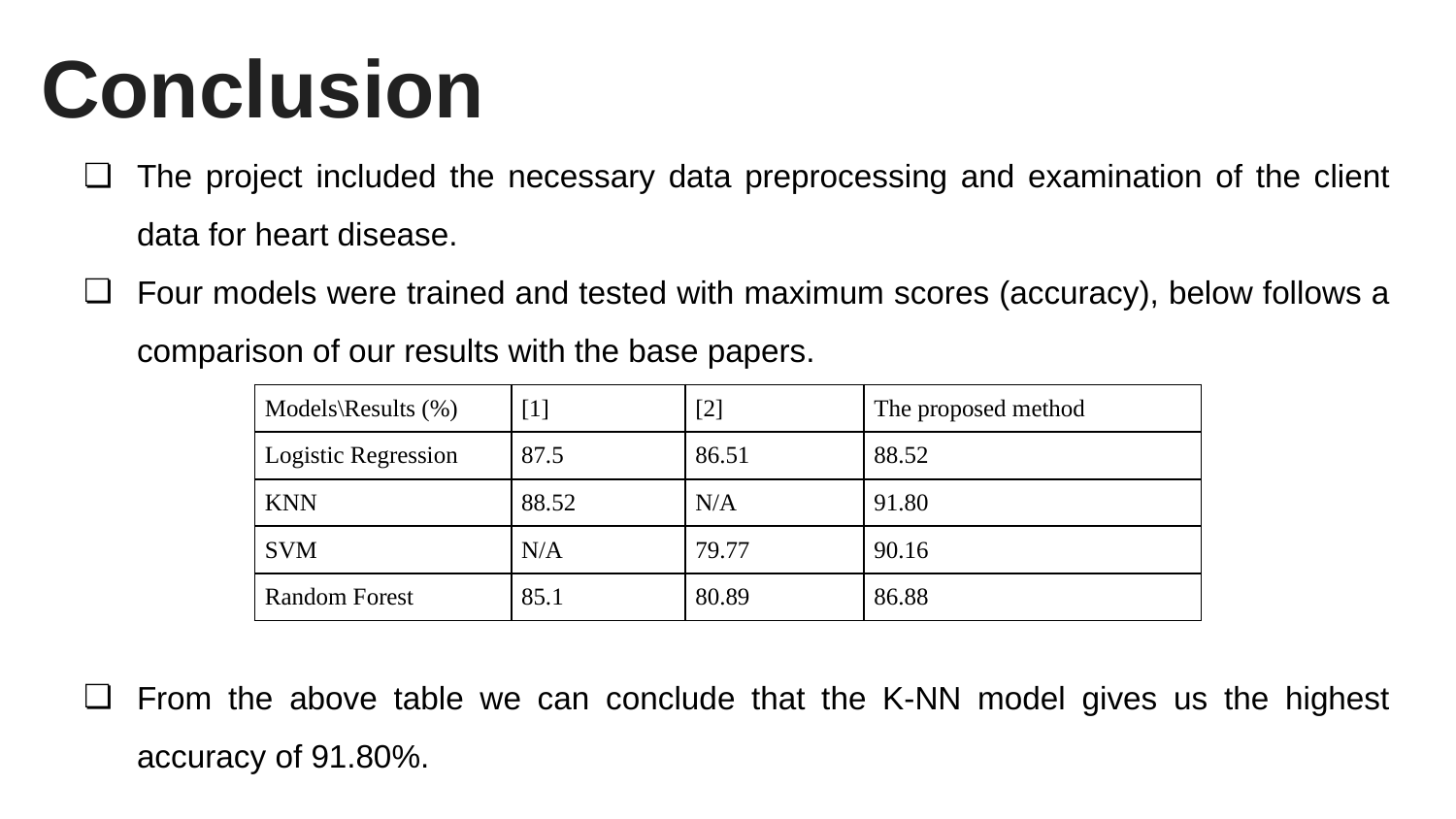

# Conclusion
The project included the necessary data preprocessing and examination of the client data for heart disease.
Four models were trained and tested with maximum scores (accuracy), below follows a comparison of our results with the base papers.

From the above table we can conclude that the K-NN model gives us the highest accuracy of 91.80%.
| Models\Results (%) | [1] | [2] | The proposed method |
| --- | --- | --- | --- |
| Logistic Regression | 87.5 | 86.51 | 88.52 |
| KNN | 88.52 | N/A | 91.80 |
| SVM | N/A | 79.77 | 90.16 |
| Random Forest | 85.1 | 80.89 | 86.88 |